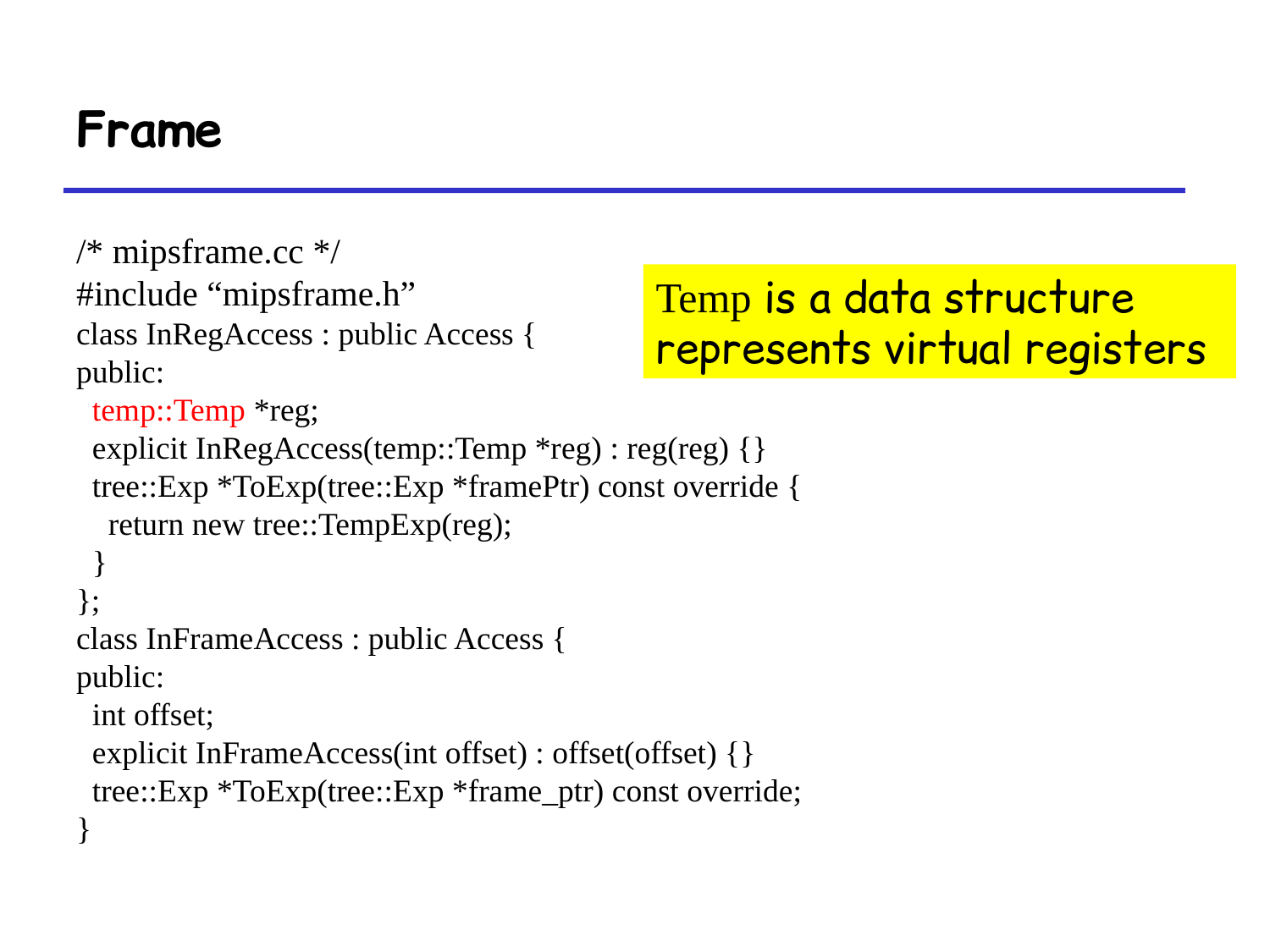

# Frame
/* mipsframe.cc */
#include “mipsframe.h”
class InRegAccess : public Access {
public:
  temp::Temp *reg;
  explicit InRegAccess(temp::Temp *reg) : reg(reg) {}
  tree::Exp *ToExp(tree::Exp *framePtr) const override {
    return new tree::TempExp(reg);
  }
};
class InFrameAccess : public Access {
public:
  int offset;
  explicit InFrameAccess(int offset) : offset(offset) {}
  tree::Exp *ToExp(tree::Exp *frame_ptr) const override;
}
Temp is a data structure represents virtual registers

13